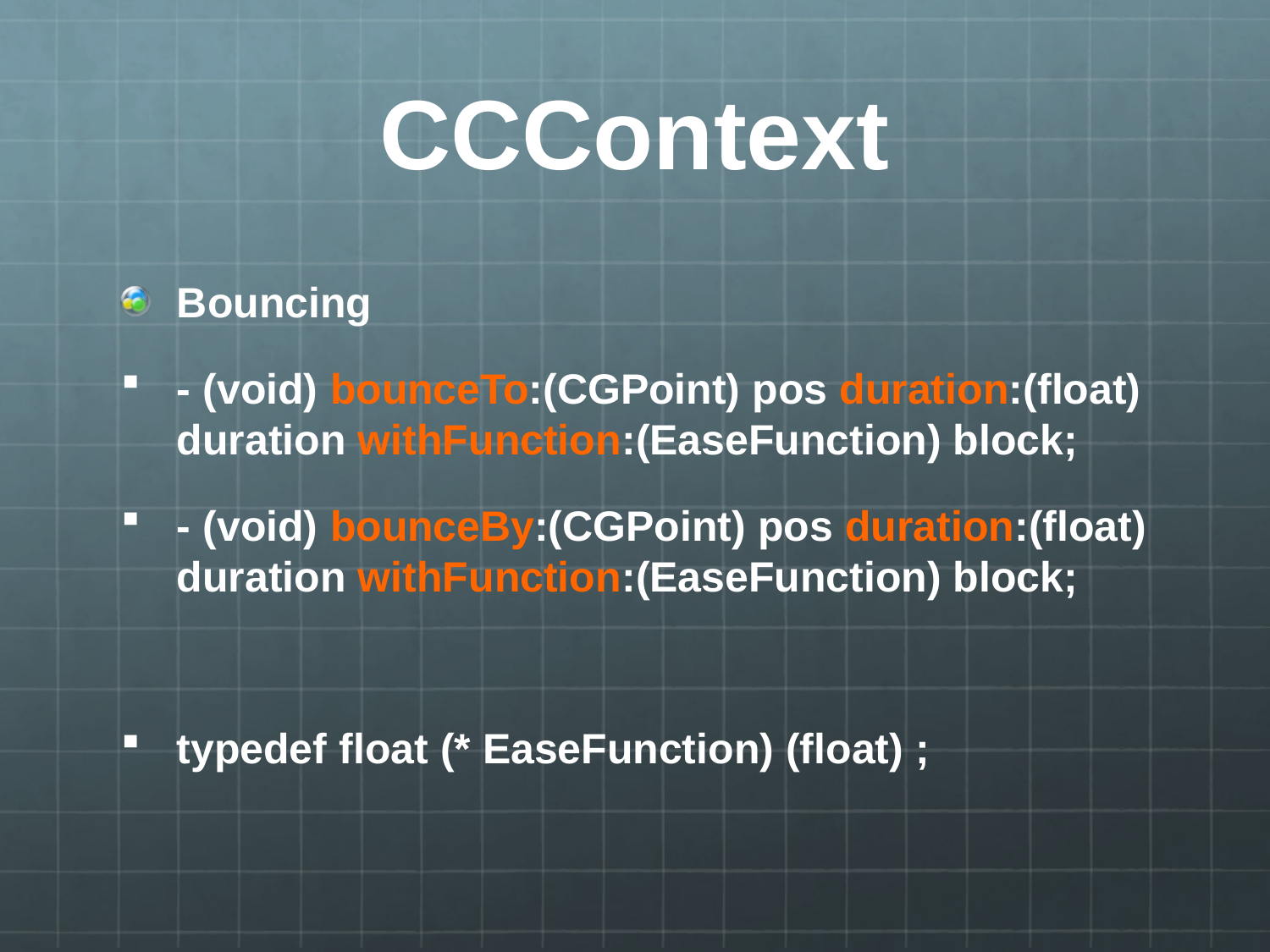

# CCContext
Bouncing
- (void) bounceTo:(CGPoint) pos duration:(float) duration withFunction:(EaseFunction) block;
- (void) bounceBy:(CGPoint) pos duration:(float) duration withFunction:(EaseFunction) block;

typedef float (* EaseFunction) (float) ;